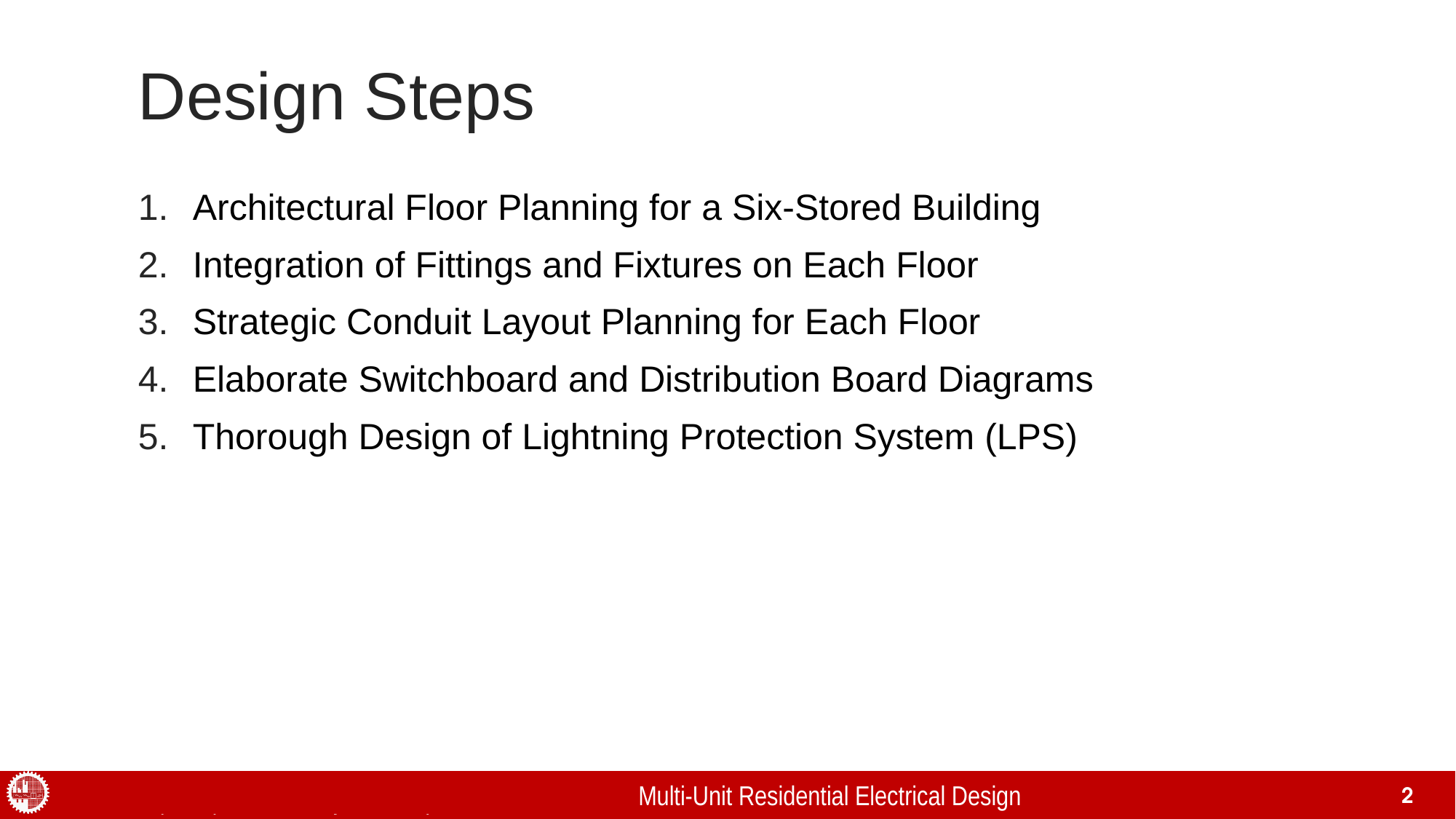

# Design Steps
Architectural Floor Planning for a Six-Stored Building
Integration of Fittings and Fixtures on Each Floor
Strategic Conduit Layout Planning for Each Floor
Elaborate Switchboard and Distribution Board Diagrams
Thorough Design of Lightning Protection System (LPS)

Presented by: 1906XXX
Multi-Unit Residential Electrical Design
EEE 318 (2023) – Final Project Group A.XY
2